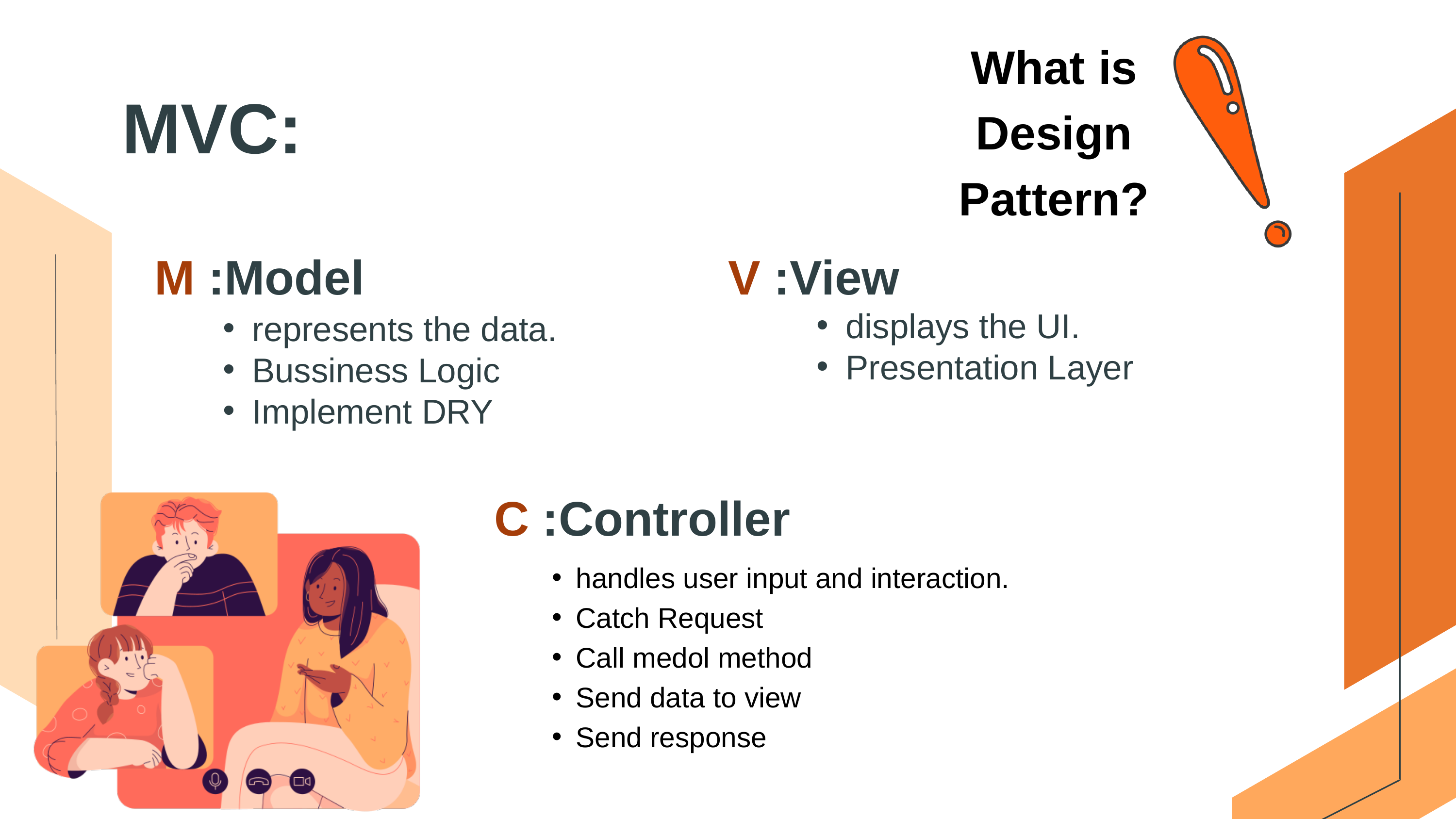

What is Design Pattern?

MVC:

M :Model
V :View
displays the UI.
Presentation Layer

represents the data.
Bussiness Logic
Implement DRY

C :Controller

handles user input and interaction.
Catch Request
Call medol method
Send data to view
Send response